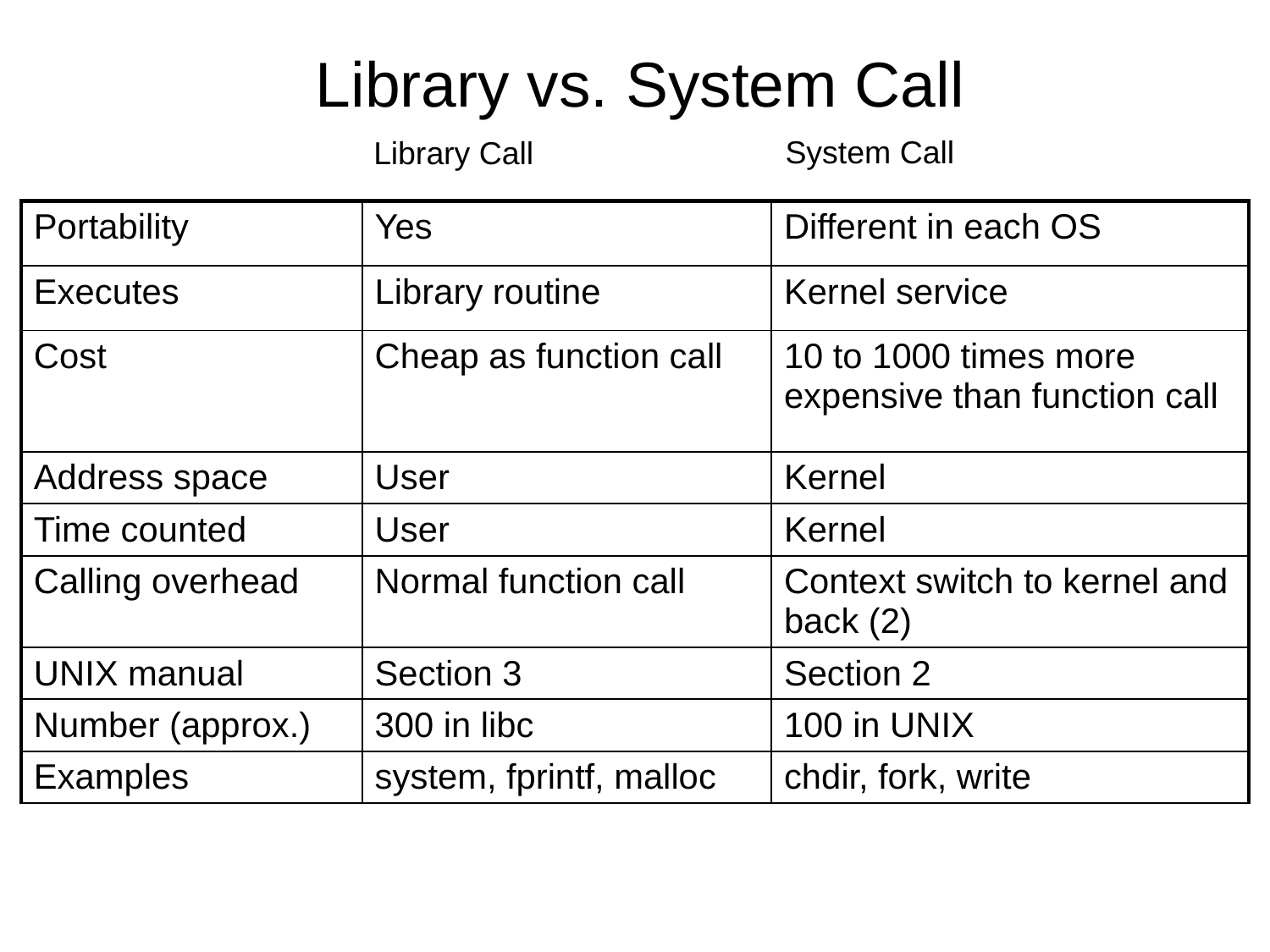

# Library vs. System Call
System Call
Library Call
| Portability | Yes | Different in each OS |
| --- | --- | --- |
| Executes | Library routine | Kernel service |
| Cost | Cheap as function call | 10 to 1000 times more expensive than function call |
| Address space | User | Kernel |
| Time counted | User | Kernel |
| Calling overhead | Normal function call | Context switch to kernel and back (2) |
| UNIX manual | Section 3 | Section 2 |
| Number (approx.) | 300 in libc | 100 in UNIX |
| Examples | system, fprintf, malloc | chdir, fork, write |